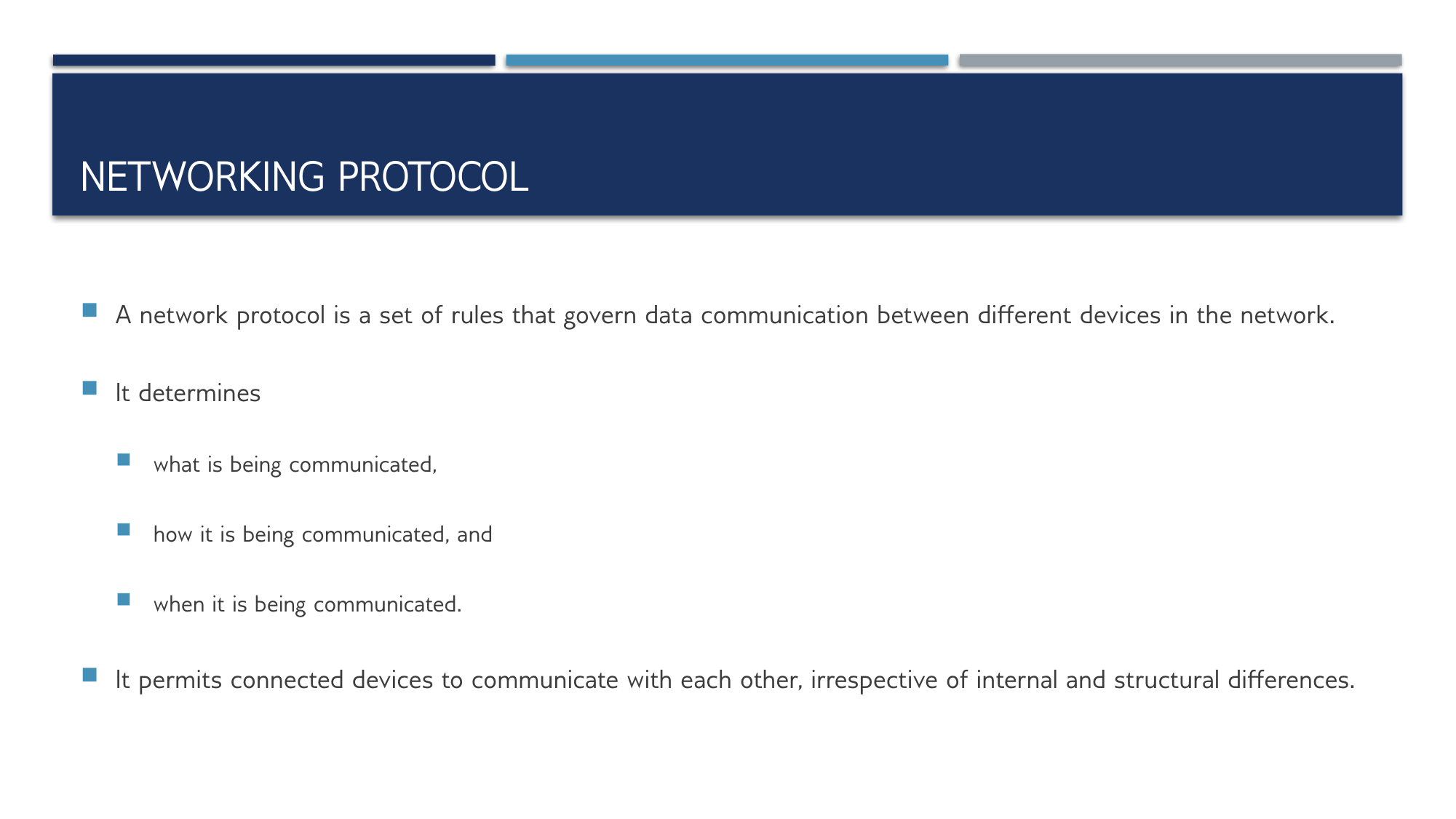

# Networking Protocol
A network protocol is a set of rules that govern data communication between different devices in the network.
It determines
what is being communicated,
how it is being communicated, and
when it is being communicated.
It permits connected devices to communicate with each other, irrespective of internal and structural differences.